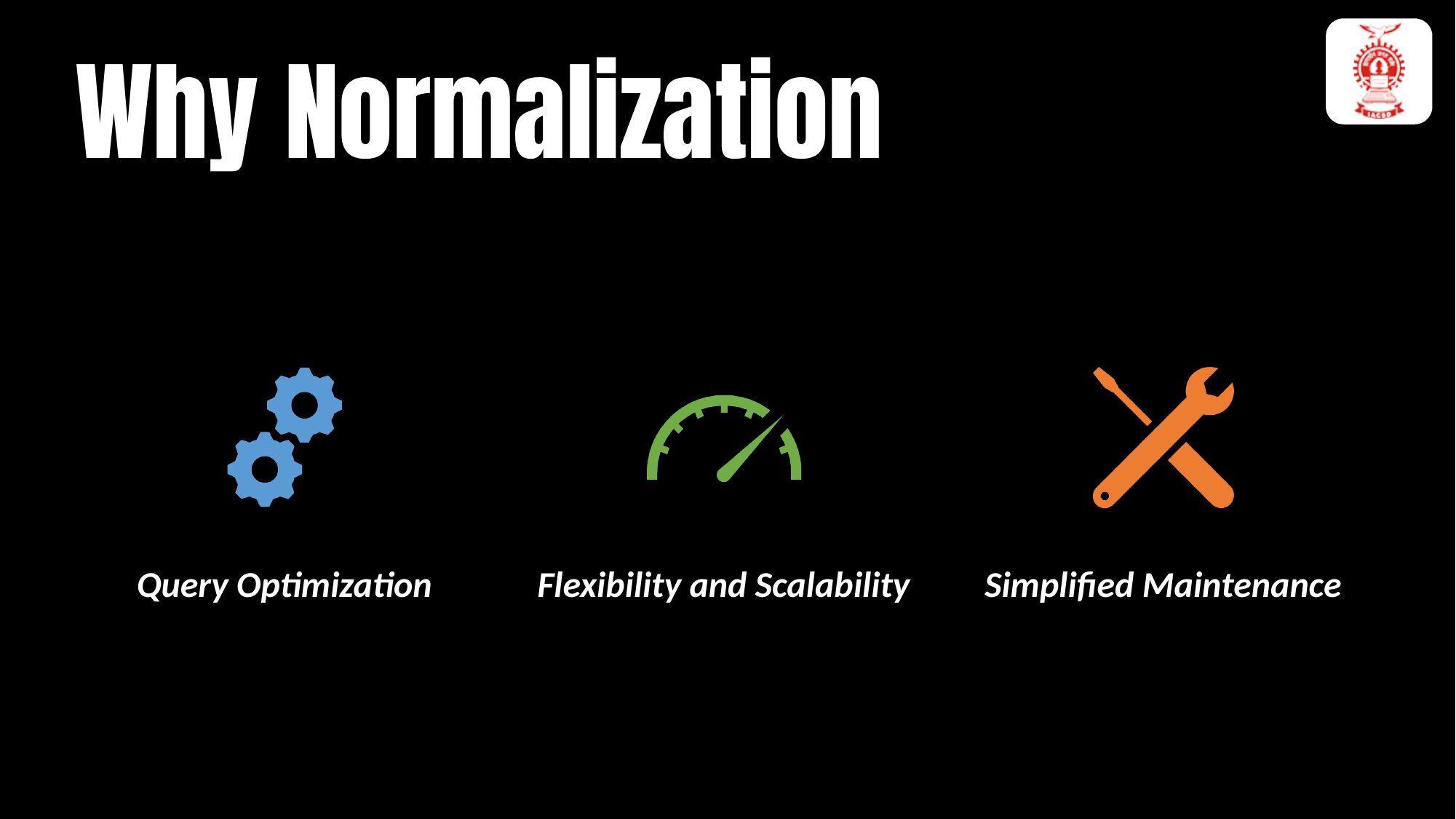

Why Normalization
Data Integrity
Storage Efficiency
Data Consistency
Query Optimization
Flexibility and Scalability
Simplified Maintenance